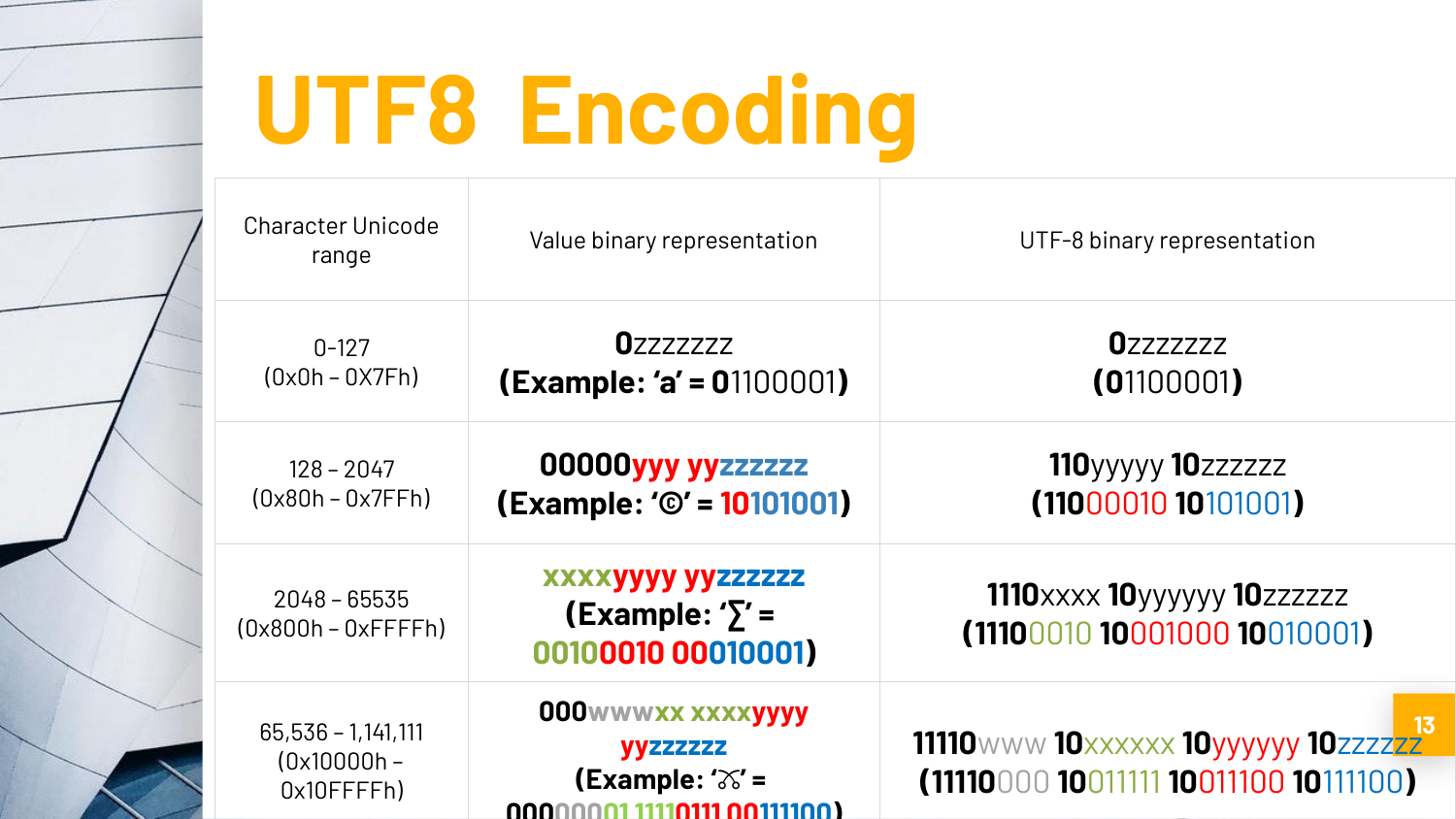

UTF8  Encoding
| Character Unicode range | Value binary representation | UTF-8 binary representation |
| --- | --- | --- |
| 0-127 (0x0h – 0X7Fh) | 0zzzzzzz (Example: ‘a’ = 01100001) | 0zzzzzzz (01100001) |
| 128 – 2047 (0x80h – 0x7FFh) | 00000yyy yyzzzzzz (Example: ‘©’ = 10101001) | 110yyyyy 10zzzzzz (11000010 10101001) |
| 2048 – 65535 (0x800h – 0xFFFFh) | xxxxyyyy yyzzzzzz (Example: ‘∑’ = 00100010 00010001) | 1110xxxx 10yyyyyy 10zzzzzz (11100010 10001000 10010001) |
| 65,536 – 1,141,111 (0x10000h – 0x10FFFFh) | 000wwwxx xxxxyyyy yyzzzzzz (Example: ‘🜼’ = 00000001 11110111 00111100) | 11110www 10xxxxxx 10yyyyyy 10zzzzzz (11110000 10011111 10011100 10111100) |
13